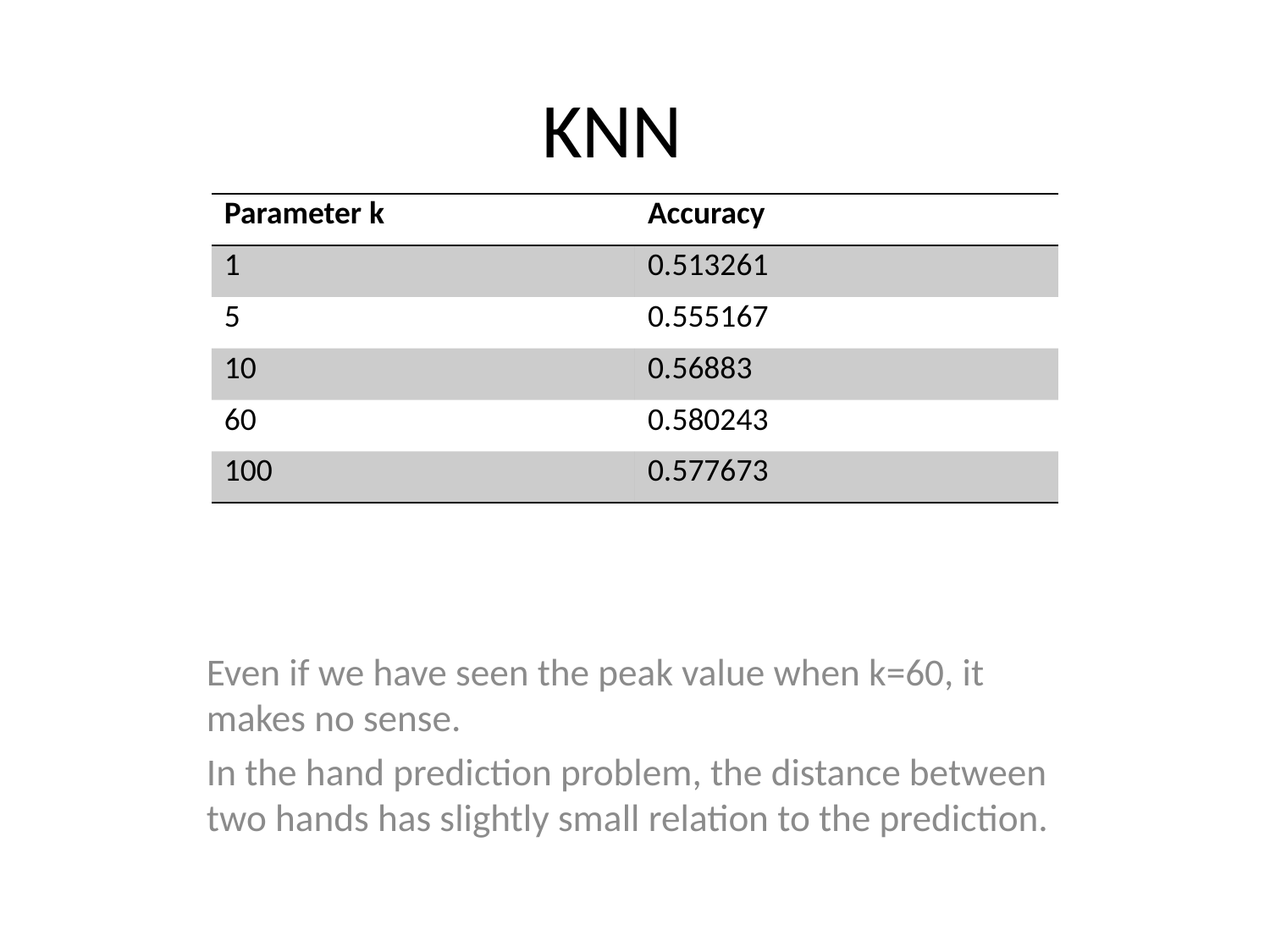

# KNN
| Parameter k | Accuracy |
| --- | --- |
| 1 | 0.513261 |
| 5 | 0.555167 |
| 10 | 0.56883 |
| 60 | 0.580243 |
| 100 | 0.577673 |
Even if we have seen the peak value when k=60, it makes no sense.
In the hand prediction problem, the distance between two hands has slightly small relation to the prediction.